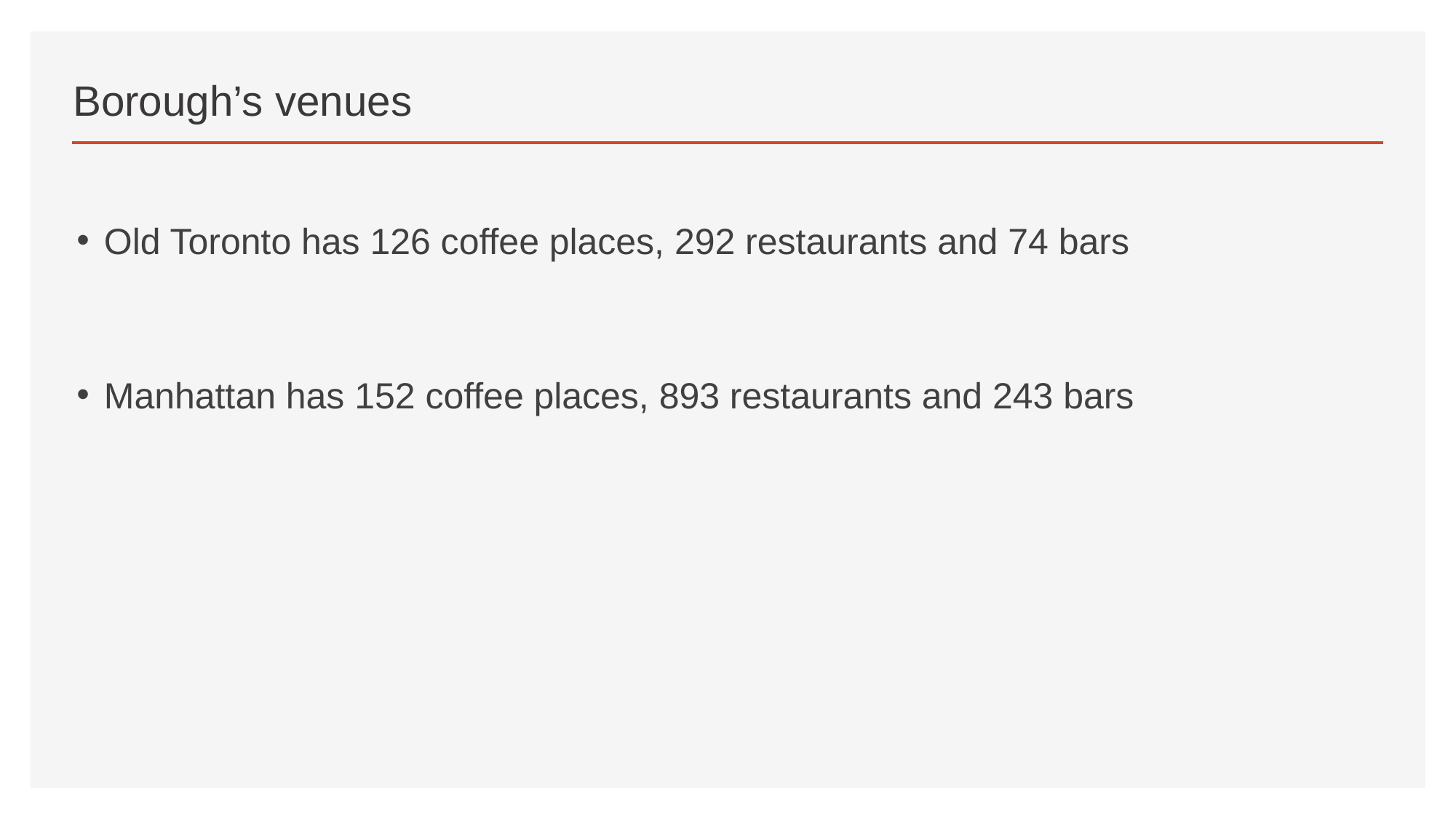

# Borough’s venues
Old Toronto has 126 coffee places, 292 restaurants and 74 bars

Manhattan has 152 coffee places, 893 restaurants and 243 bars